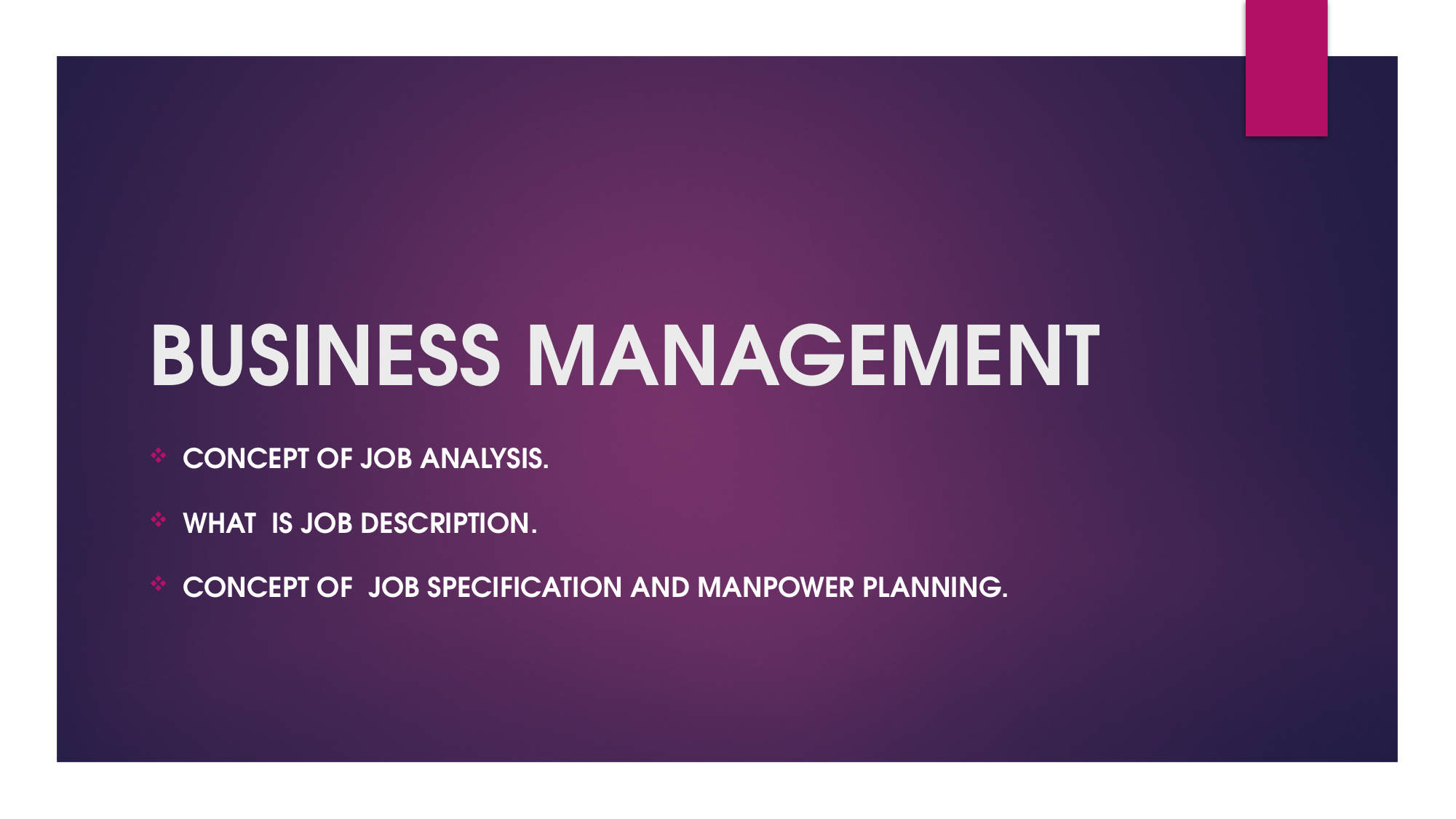

# BUSINESS MANAGEMENT
CONCEPT OF Job analysis.
What  is job description.
CONCEPT OF  job specification and manpower planning.